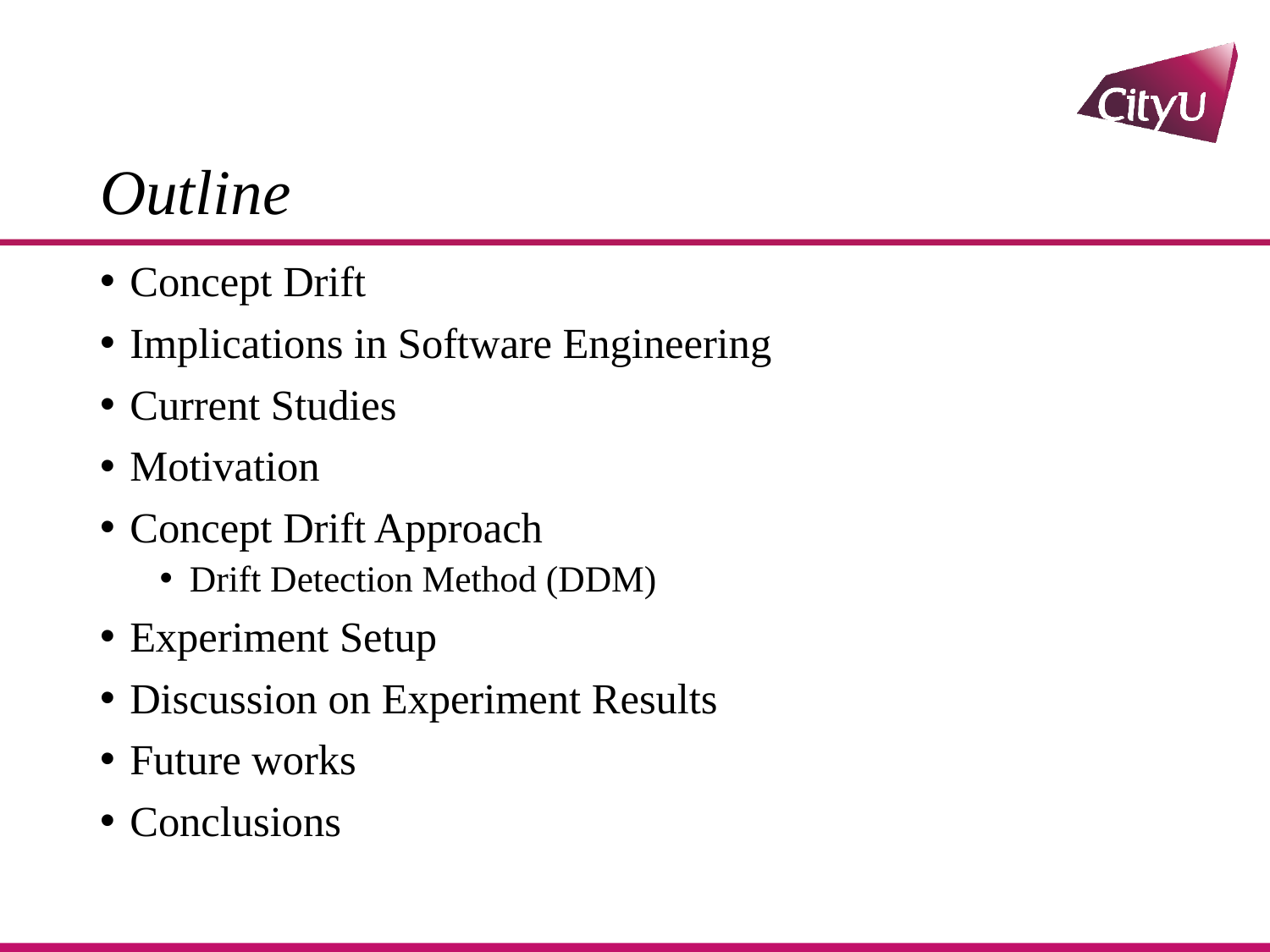

# Outline
Concept Drift
Implications in Software Engineering
Current Studies
Motivation
Concept Drift Approach
Drift Detection Method (DDM)
Experiment Setup
Discussion on Experiment Results
Future works
Conclusions